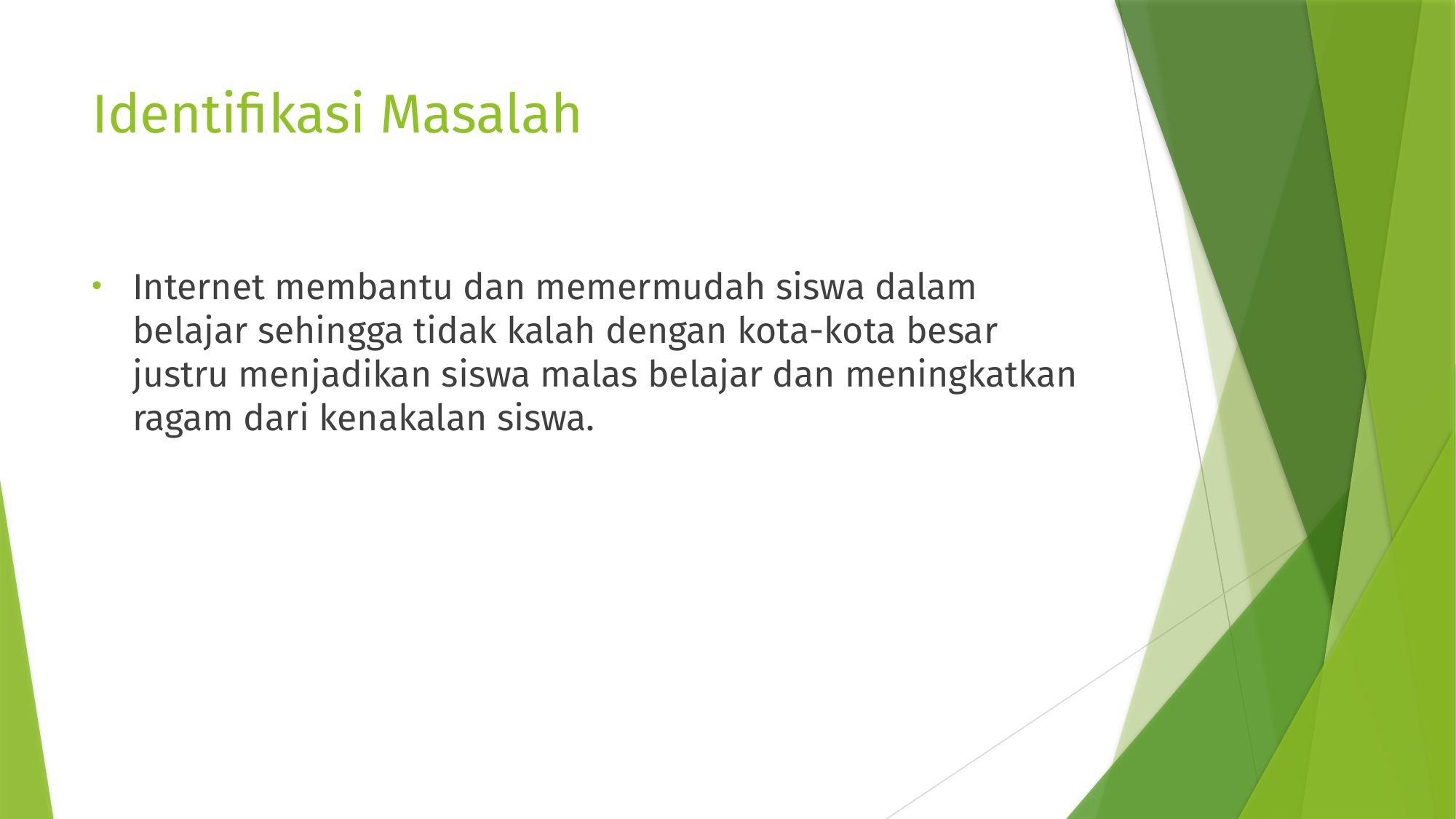

# Identifikasi Masalah
Internet membantu dan memermudah siswa dalam belajar sehingga tidak kalah dengan kota-kota besar justru menjadikan siswa malas belajar dan meningkatkan ragam dari kenakalan siswa.